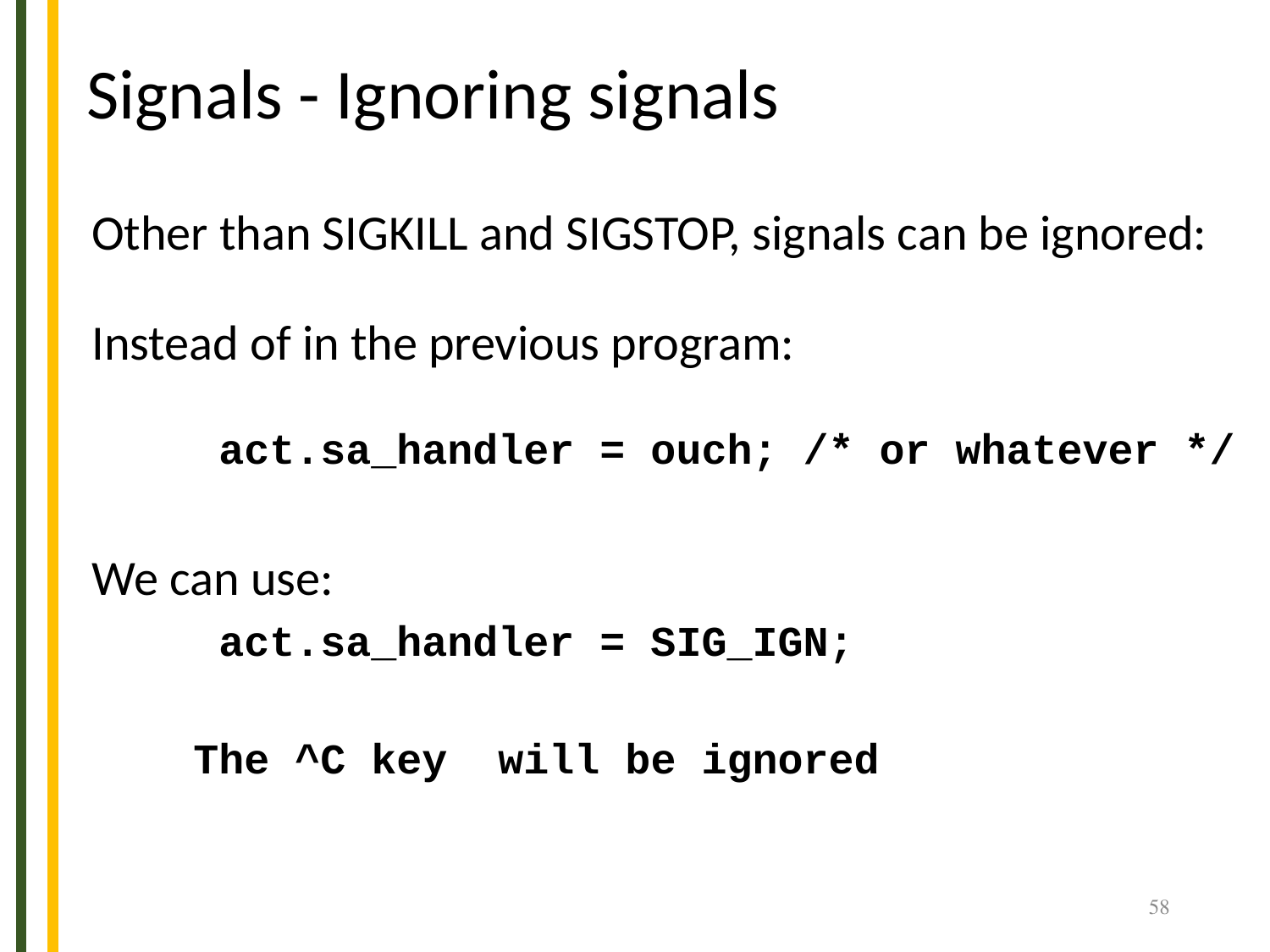

# Signals - Ignoring signals
Other than SIGKILL and SIGSTOP, signals can be ignored:

Instead of in the previous program:

	act.sa_handler = ouch; /* or whatever */

We can use:
	act.sa_handler = SIG_IGN;

    The ^C key  will be ignored
58